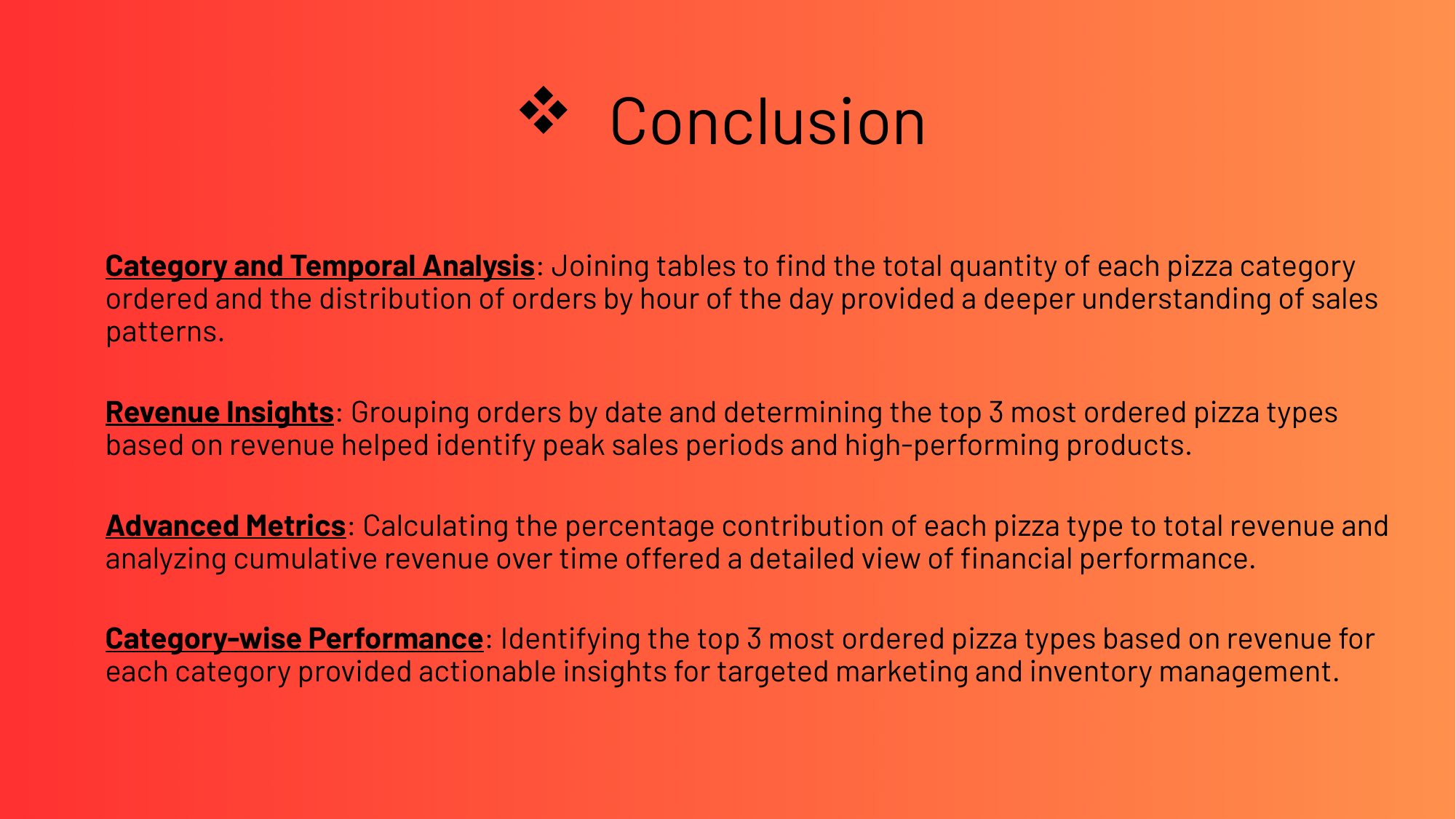

# Conclusion
Category and Temporal Analysis: Joining tables to find the total quantity of each pizza category ordered and the distribution of orders by hour of the day provided a deeper understanding of sales patterns.

Revenue Insights: Grouping orders by date and determining the top 3 most ordered pizza types based on revenue helped identify peak sales periods and high-performing products.

Advanced Metrics: Calculating the percentage contribution of each pizza type to total revenue and analyzing cumulative revenue over time offered a detailed view of financial performance.

Category-wise Performance: Identifying the top 3 most ordered pizza types based on revenue for each category provided actionable insights for targeted marketing and inventory management.